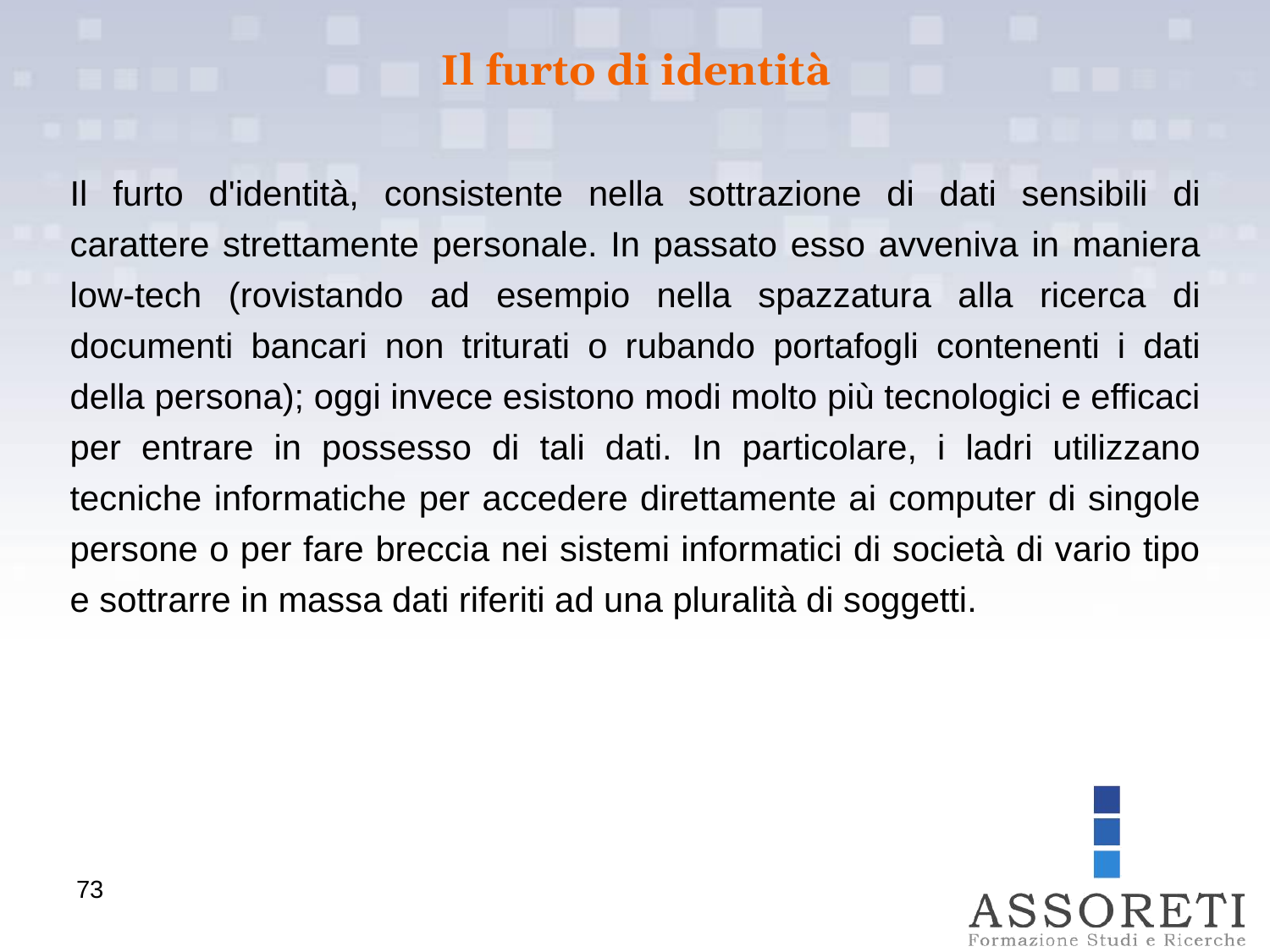

Il furto di identità
Il furto d'identità, consistente nella sottrazione di dati sensibili di carattere strettamente personale. In passato esso avveniva in maniera low-tech (rovistando ad esempio nella spazzatura alla ricerca di documenti bancari non triturati o rubando portafogli contenenti i dati della persona); oggi invece esistono modi molto più tecnologici e efficaci per entrare in possesso di tali dati. In particolare, i ladri utilizzano tecniche informatiche per accedere direttamente ai computer di singole persone o per fare breccia nei sistemi informatici di società di vario tipo e sottrarre in massa dati riferiti ad una pluralità di soggetti.
73